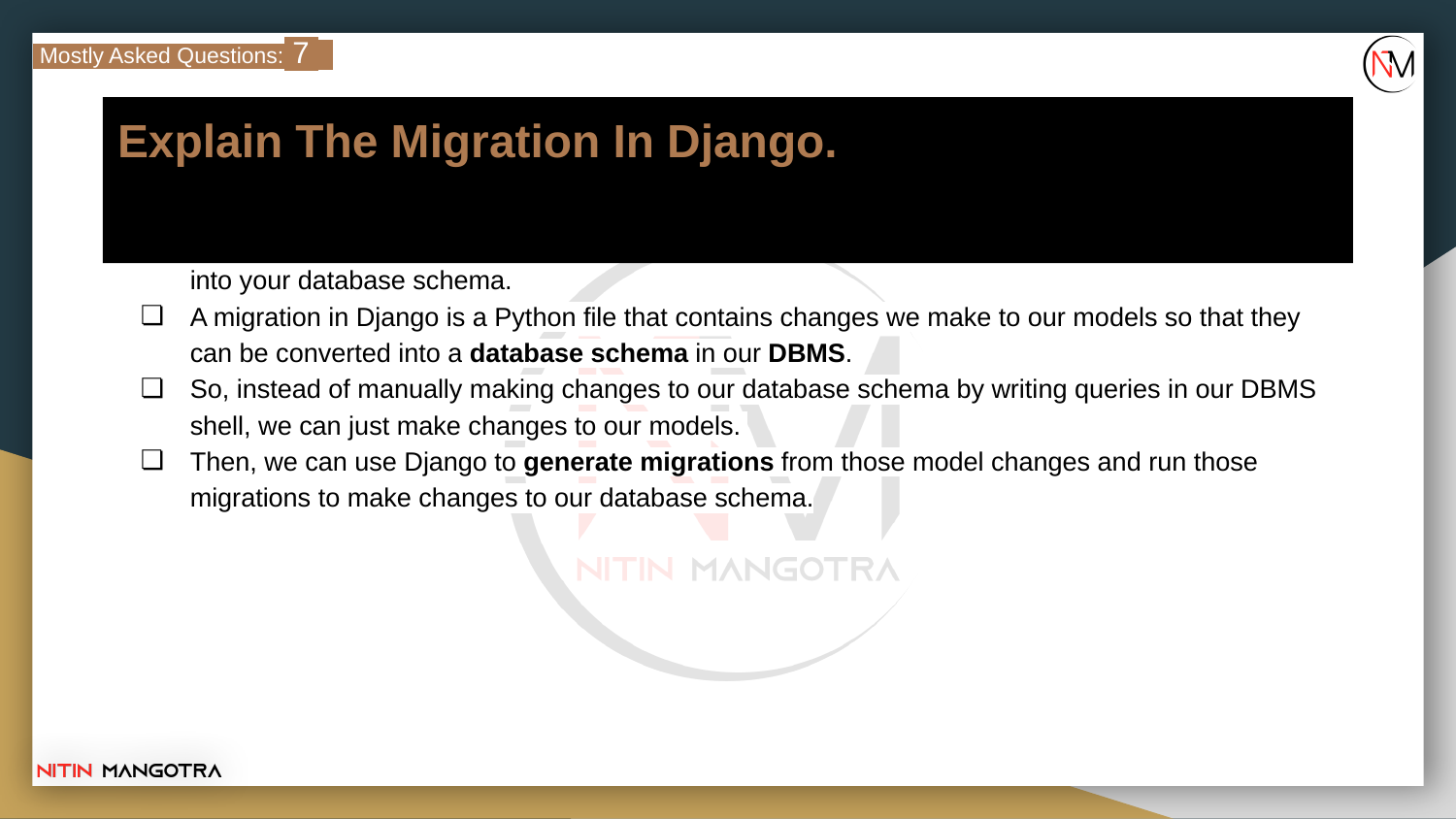

Mostly Asked Questions: 7
# Explain The Migration In Django.
Migration in Django is to make changes to our models like deleting a model, adding a field, etc. into your database schema.
A migration in Django is a Python file that contains changes we make to our models so that they can be converted into a database schema in our DBMS.
So, instead of manually making changes to our database schema by writing queries in our DBMS shell, we can just make changes to our models.
Then, we can use Django to generate migrations from those model changes and run those migrations to make changes to our database schema.